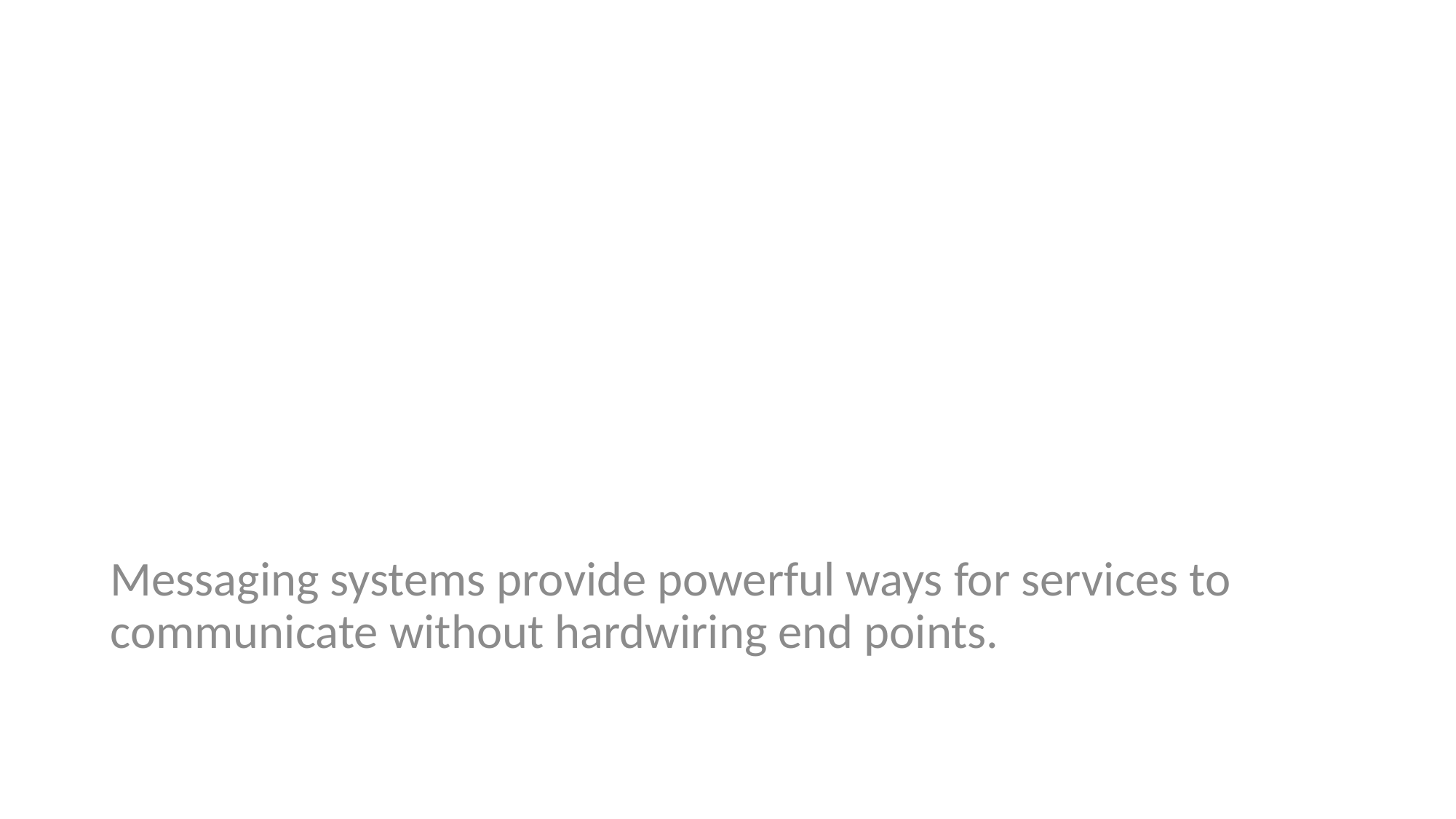

# Theme 2: Use Messaging for Microservices to Communicate
Messaging systems provide powerful ways for services to communicate without hardwiring end points.